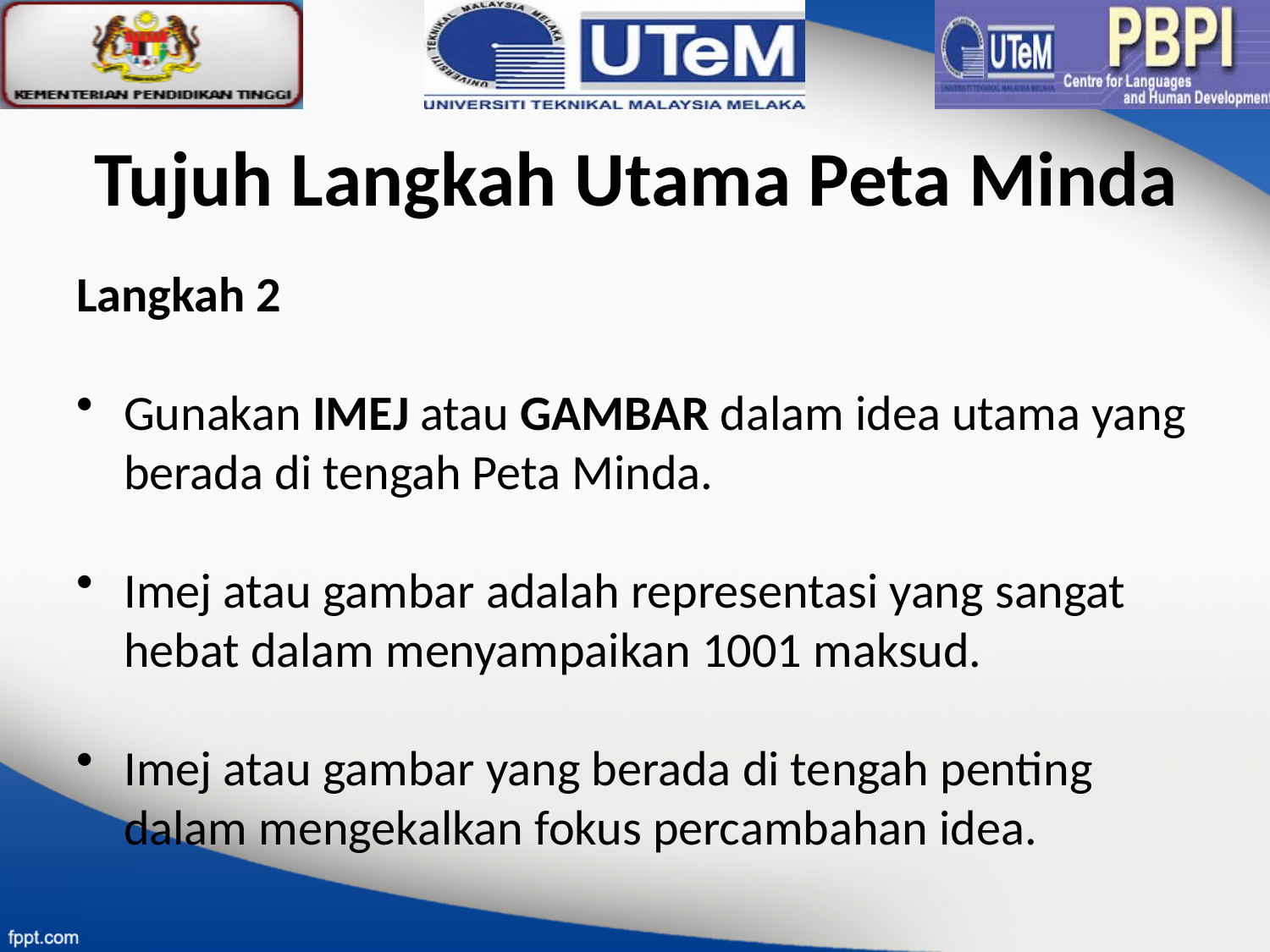

# Tujuh Langkah Utama Peta Minda
Langkah 2

Gunakan IMEJ atau GAMBAR dalam idea utama yang berada di tengah Peta Minda.

Imej atau gambar adalah representasi yang sangat hebat dalam menyampaikan 1001 maksud.

Imej atau gambar yang berada di tengah penting dalam mengekalkan fokus percambahan idea.